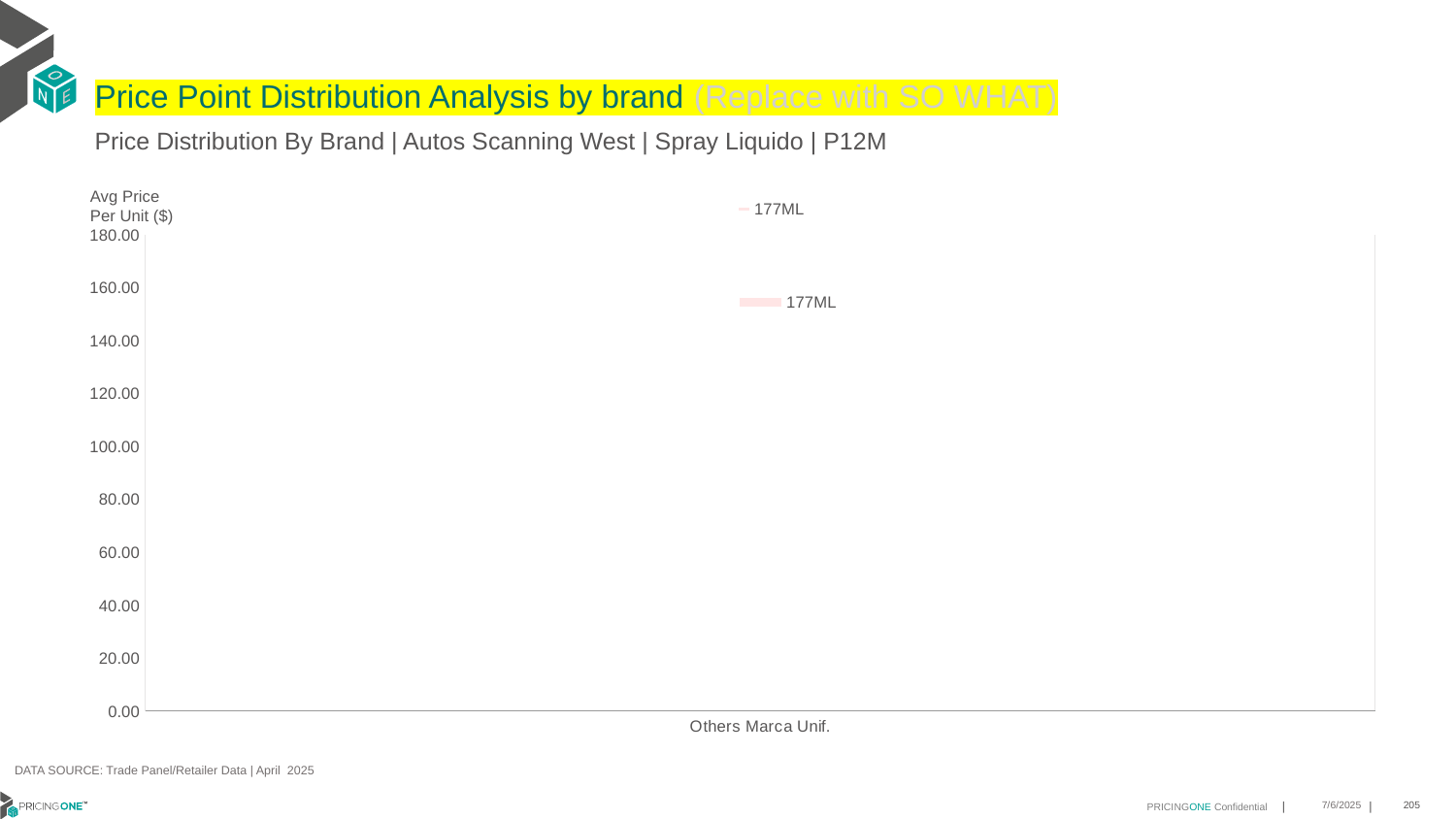

# Price Point Distribution Analysis by brand (Replace with SO WHAT)
Price Distribution By Brand | Autos Scanning West | Spray Liquido | P12M

### Chart

| Category | 177ML |
|---|---|
| Others Marca Unif. | 154.5621 |
Avg Price
Per Unit ($)
DATA SOURCE: Trade Panel/Retailer Data | April  2025
7/6/2025
205